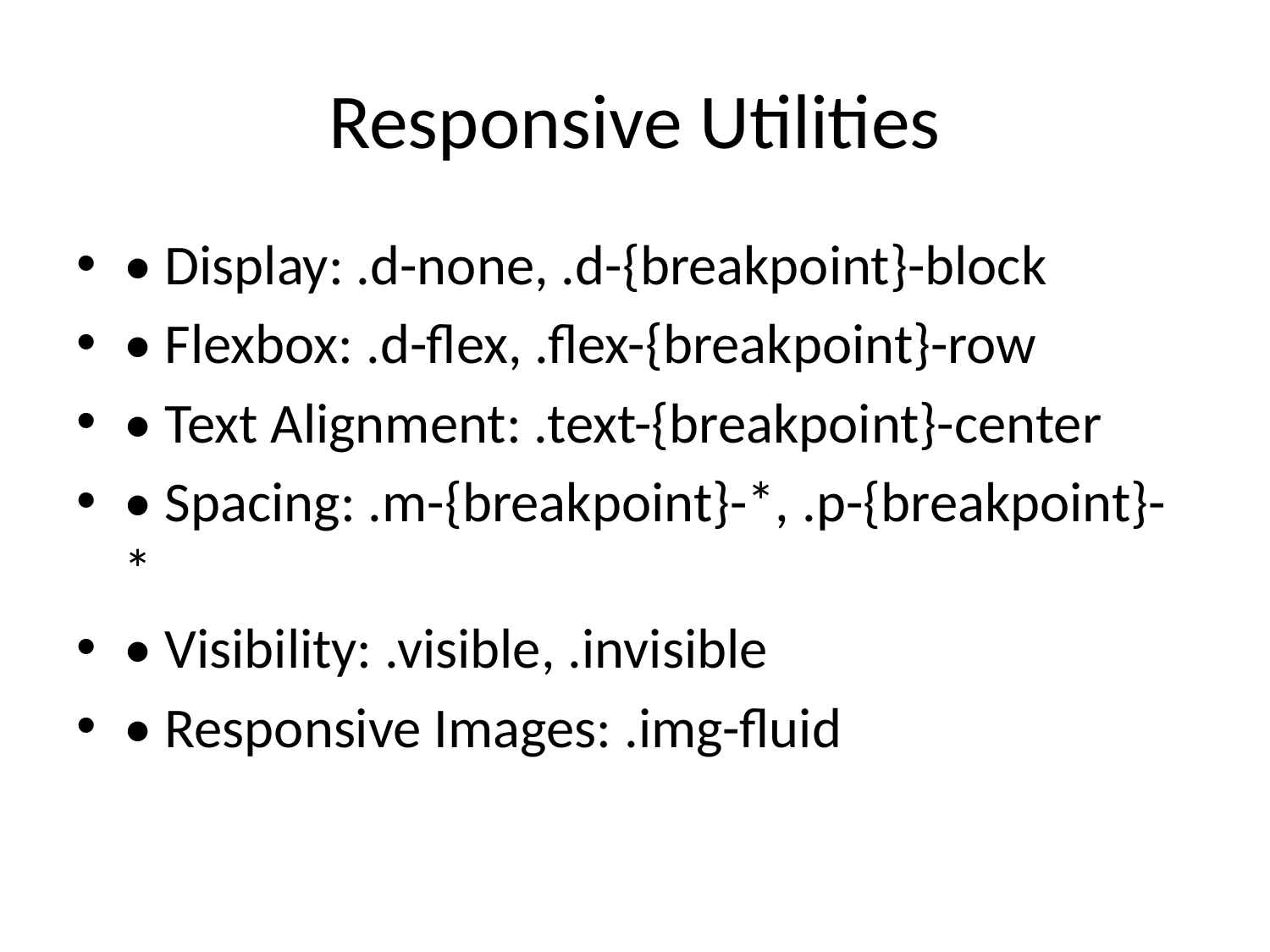

# Responsive Utilities
• Display: .d-none, .d-{breakpoint}-block
• Flexbox: .d-flex, .flex-{breakpoint}-row
• Text Alignment: .text-{breakpoint}-center
• Spacing: .m-{breakpoint}-*, .p-{breakpoint}-*
• Visibility: .visible, .invisible
• Responsive Images: .img-fluid